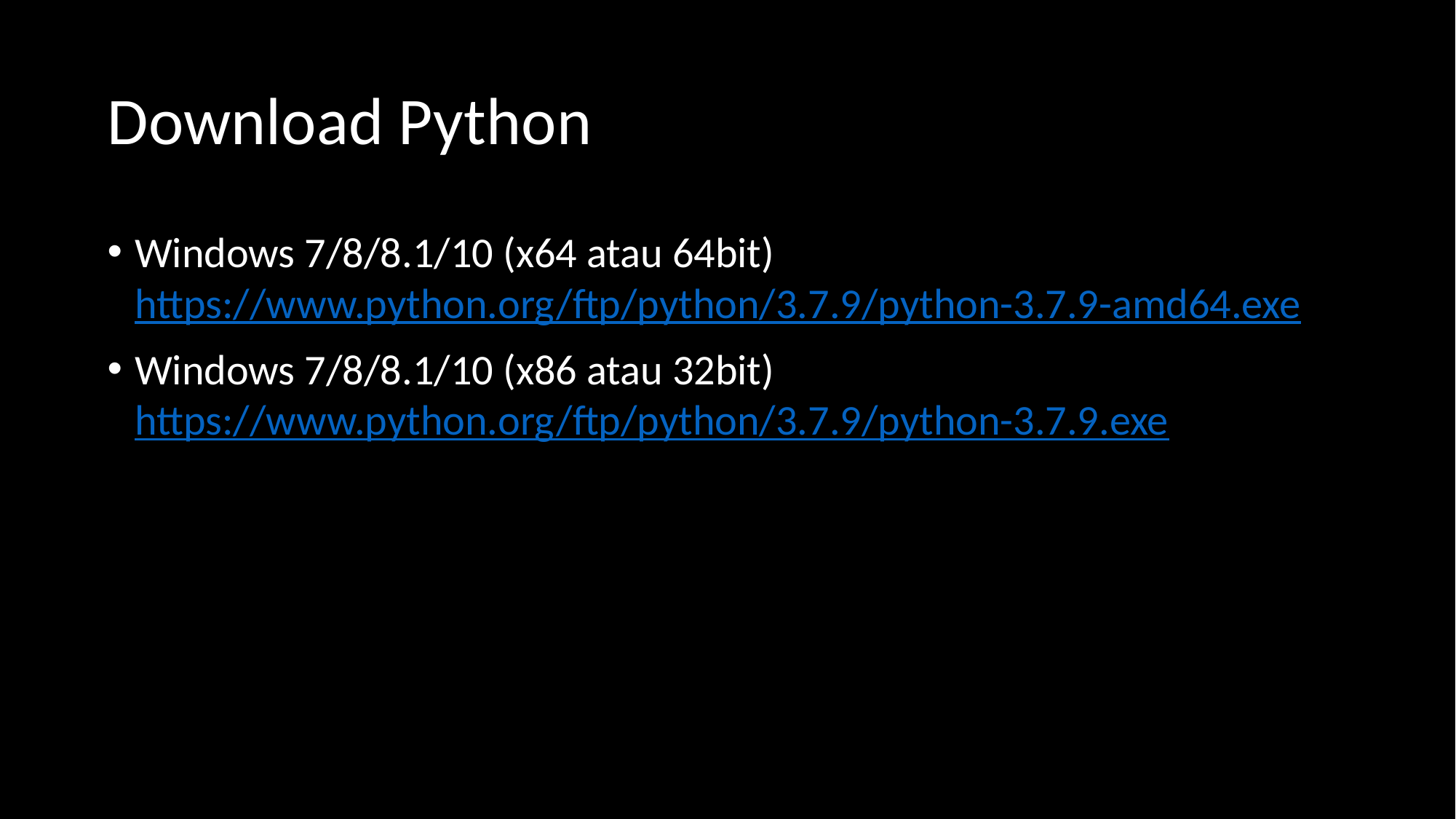

# Download Python
Windows 7/8/8.1/10 (x64 atau 64bit)
https://www.python.org/ftp/python/3.7.9/python-3.7.9-amd64.exe
Windows 7/8/8.1/10 (x86 atau 32bit)
https://www.python.org/ftp/python/3.7.9/python-3.7.9.exe